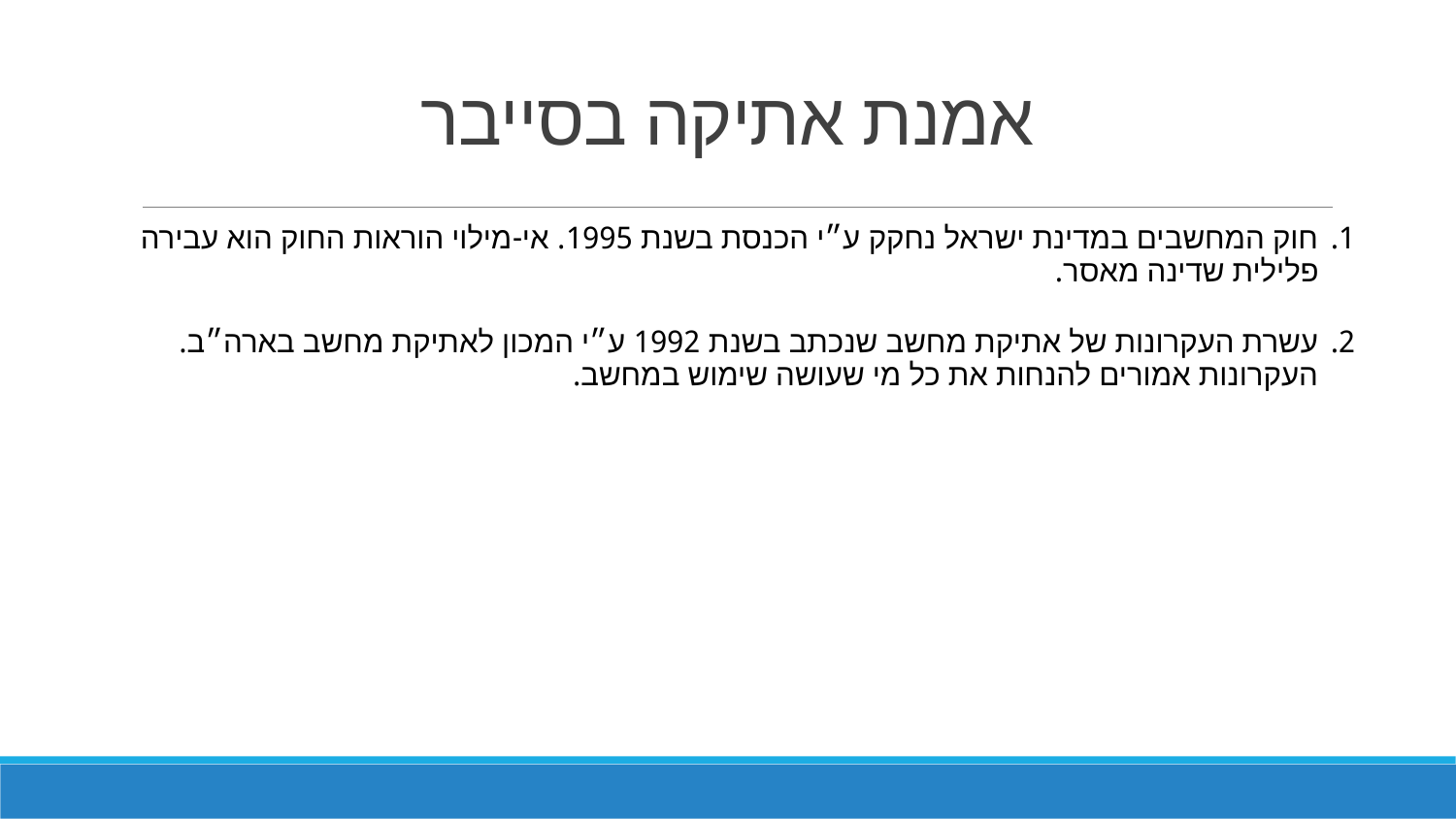

# אמנת אתיקה בסייבר
חוק המחשבים במדינת ישראל נחקק ע״י הכנסת בשנת 1995. אי-מילוי הוראות החוק הוא עבירה פלילית שדינה מאסר.

עשרת העקרונות של אתיקת מחשב שנכתב בשנת 1992 ע״י המכון לאתיקת מחשב בארה״ב. העקרונות אמורים להנחות את כל מי שעושה שימוש במחשב.